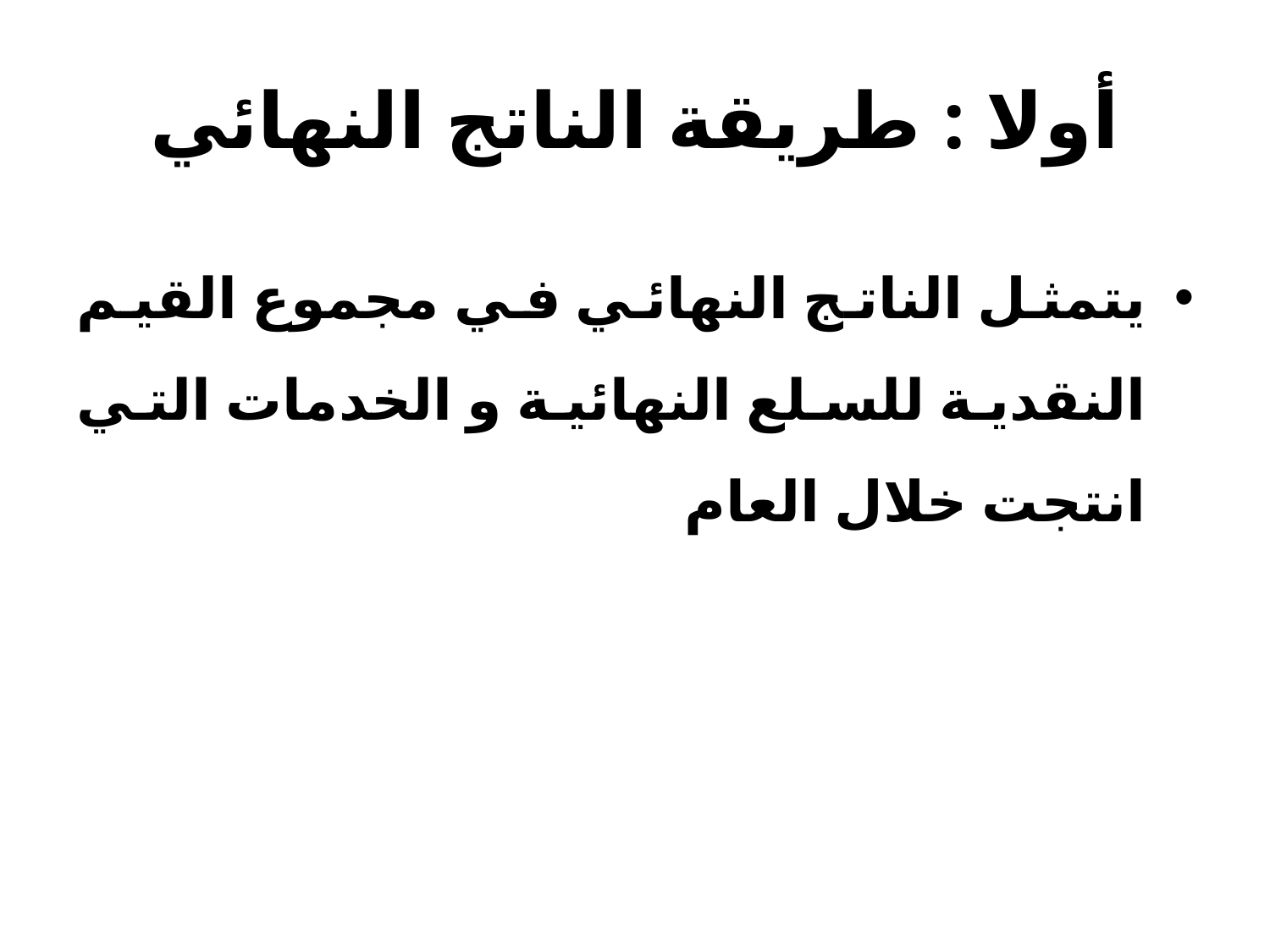

# أولا : طريقة الناتج النهائي
يتمثل الناتج النهائي في مجموع القيم النقدية للسلع النهائية و الخدمات التي انتجت خلال العام